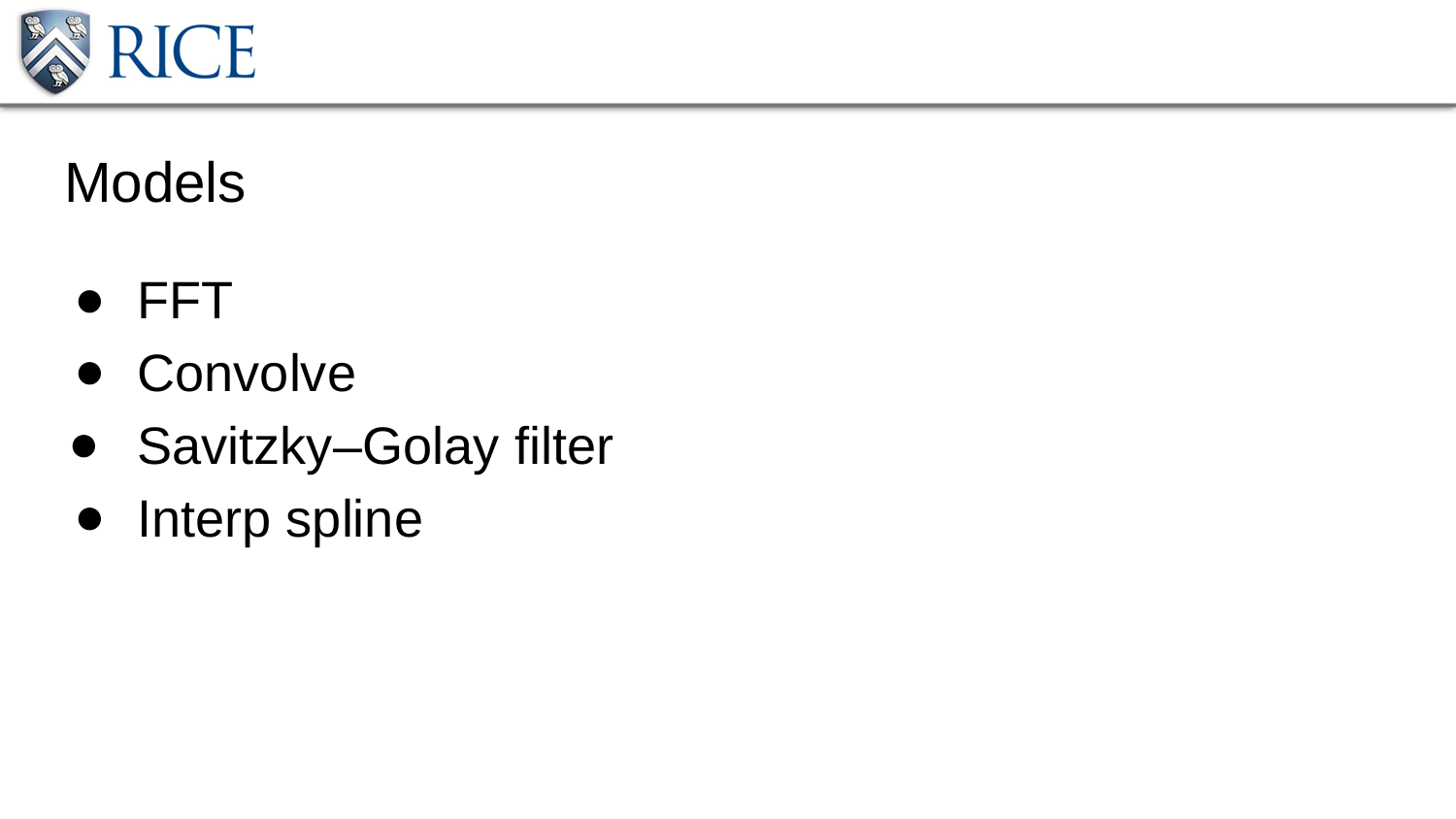

# Models
FFT
Convolve
Savitzky–Golay filter
Interp spline